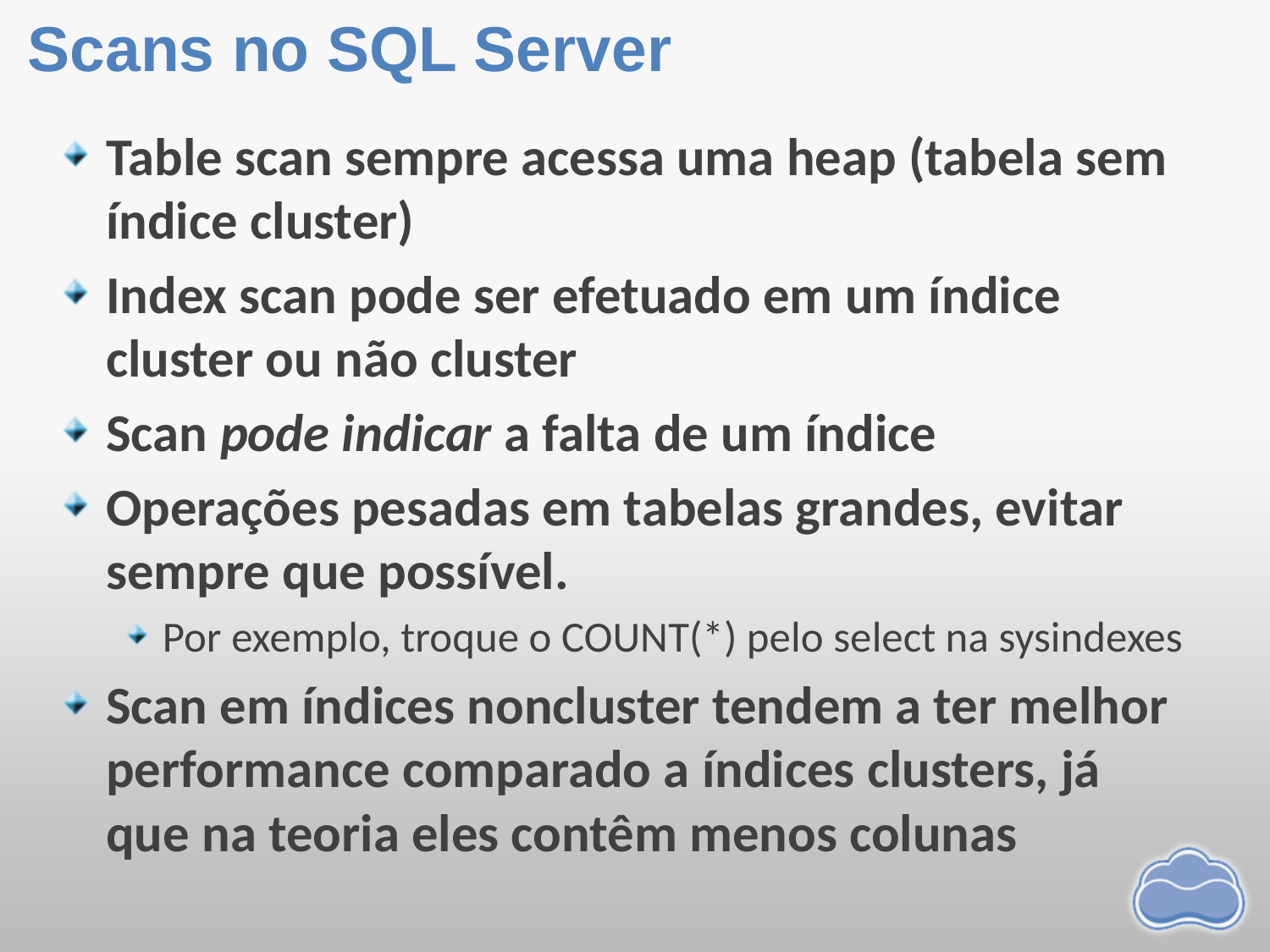

# Scans no SQL Server
Table scan sempre acessa uma heap (tabela sem índice cluster)
Index scan pode ser efetuado em um índice cluster ou não cluster
Scan pode indicar a falta de um índice
Operações pesadas em tabelas grandes, evitar sempre que possível.
Por exemplo, troque o COUNT(*) pelo select na sysindexes
Scan em índices noncluster tendem a ter melhor performance comparado a índices clusters, já que na teoria eles contêm menos colunas